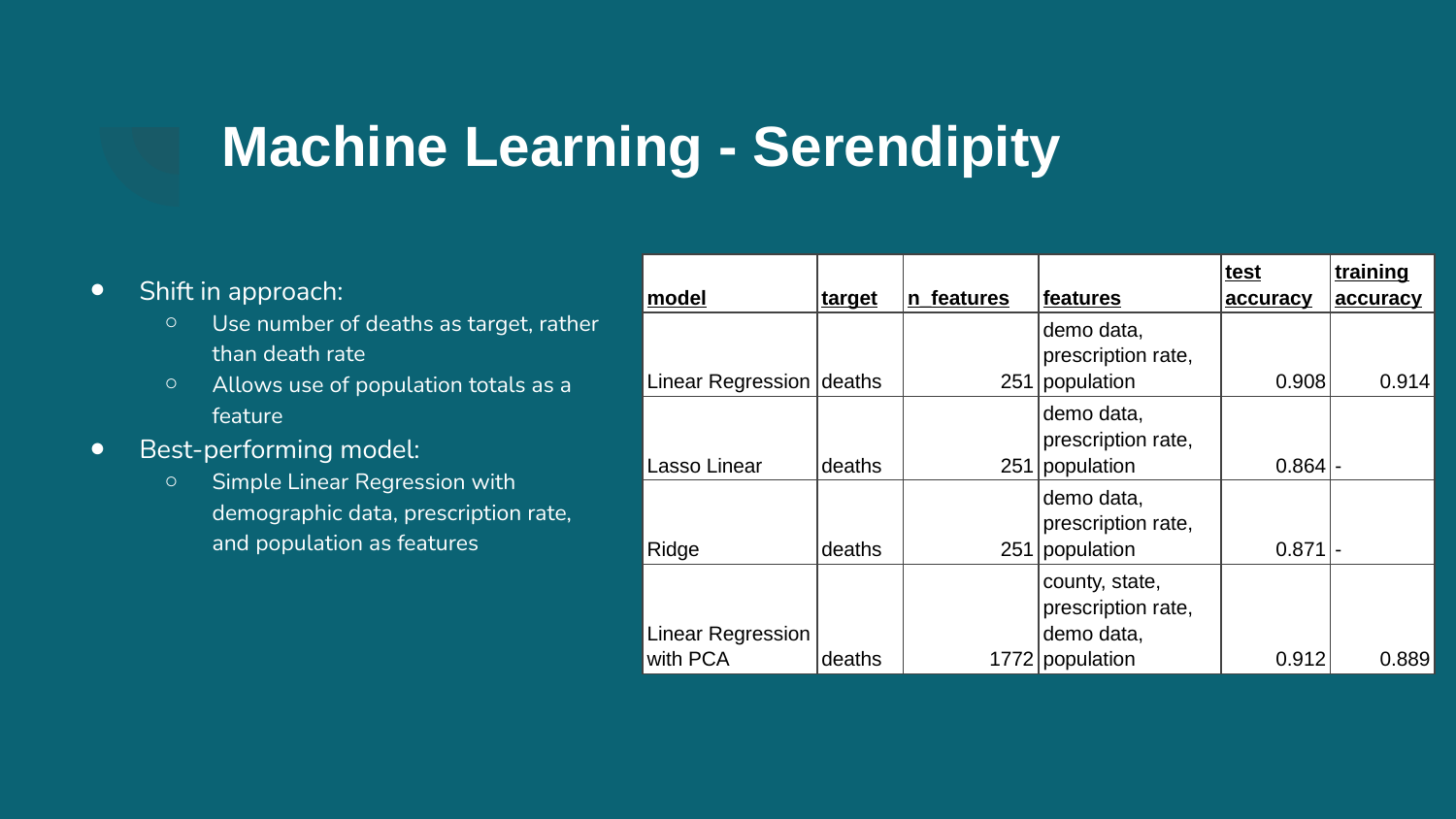

# Machine Learning - Serendipity
Shift in approach:
Use number of deaths as target, rather than death rate
Allows use of population totals as a feature
Best-performing model:
Simple Linear Regression with demographic data, prescription rate, and population as features
| model | target | n\_features | features | test accuracy | training accuracy |
| --- | --- | --- | --- | --- | --- |
| Linear Regression | deaths | 251 | demo data, prescription rate, population | 0.908 | 0.914 |
| Lasso Linear | deaths | 251 | demo data, prescription rate, population | 0.864 | - |
| Ridge | deaths | 251 | demo data, prescription rate, population | 0.871 | - |
| Linear Regression with PCA | deaths | 1772 | county, state, prescription rate, demo data, population | 0.912 | 0.889 |